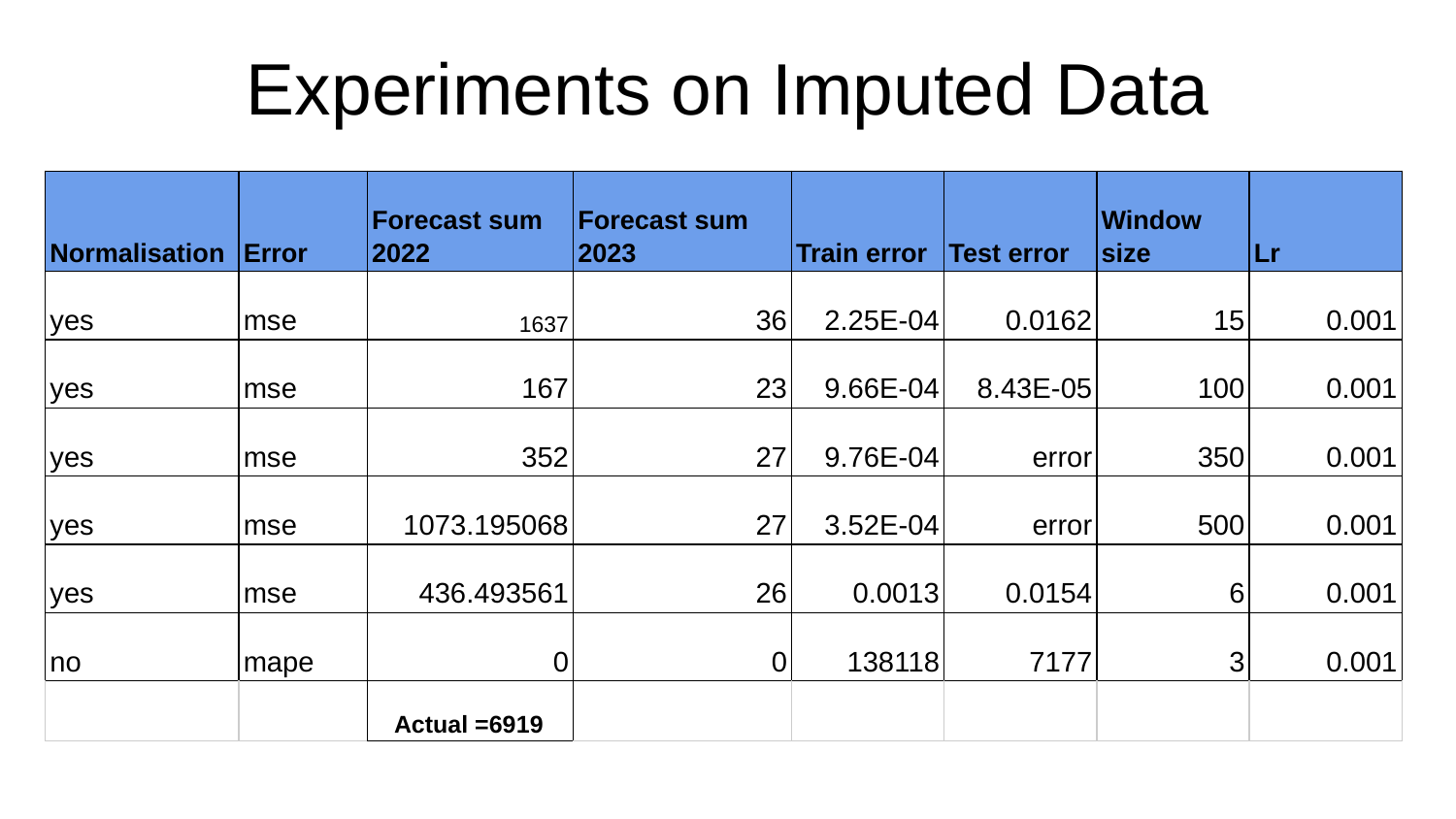

# Experiments on Imputed Data
| Normalisation | Error | Forecast sum 2022 | Forecast sum 2023 | Train error | Test error | Window size | Lr |
| --- | --- | --- | --- | --- | --- | --- | --- |
| yes | mse | 1637 | 36 | 2.25E-04 | 0.0162 | 15 | 0.001 |
| yes | mse | 167 | 23 | 9.66E-04 | 8.43E-05 | 100 | 0.001 |
| yes | mse | 352 | 27 | 9.76E-04 | error | 350 | 0.001 |
| yes | mse | 1073.195068 | 27 | 3.52E-04 | error | 500 | 0.001 |
| yes | mse | 436.493561 | 26 | 0.0013 | 0.0154 | 6 | 0.001 |
| no | mape | 0 | 0 | 138118 | 7177 | 3 | 0.001 |
|  |  | Actual =6919 |  |  |  |  |  |